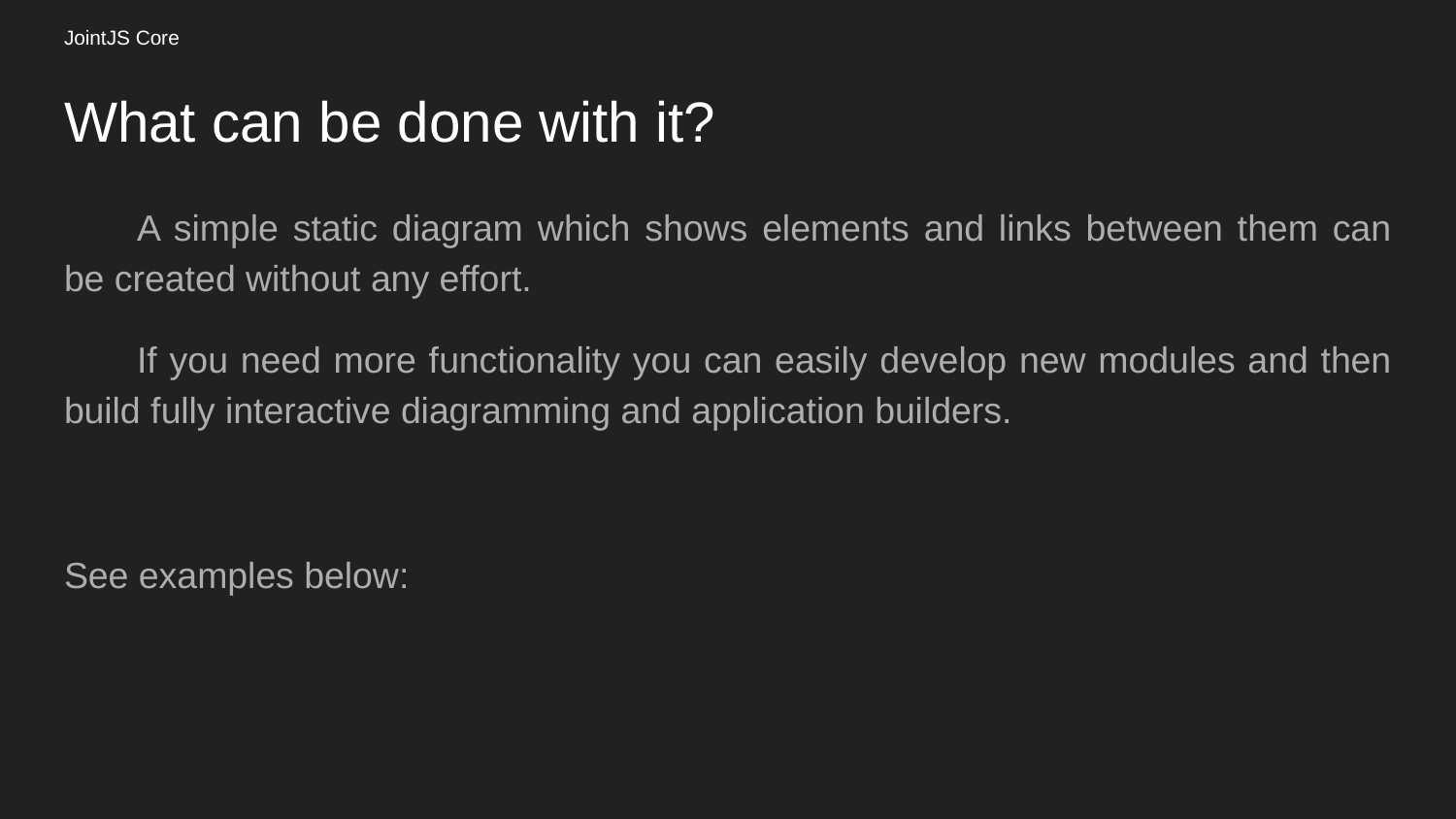

JointJS Core
# What can be done with it?
A simple static diagram which shows elements and links between them can be created without any effort.
If you need more functionality you can easily develop new modules and then build fully interactive diagramming and application builders.

See examples below: